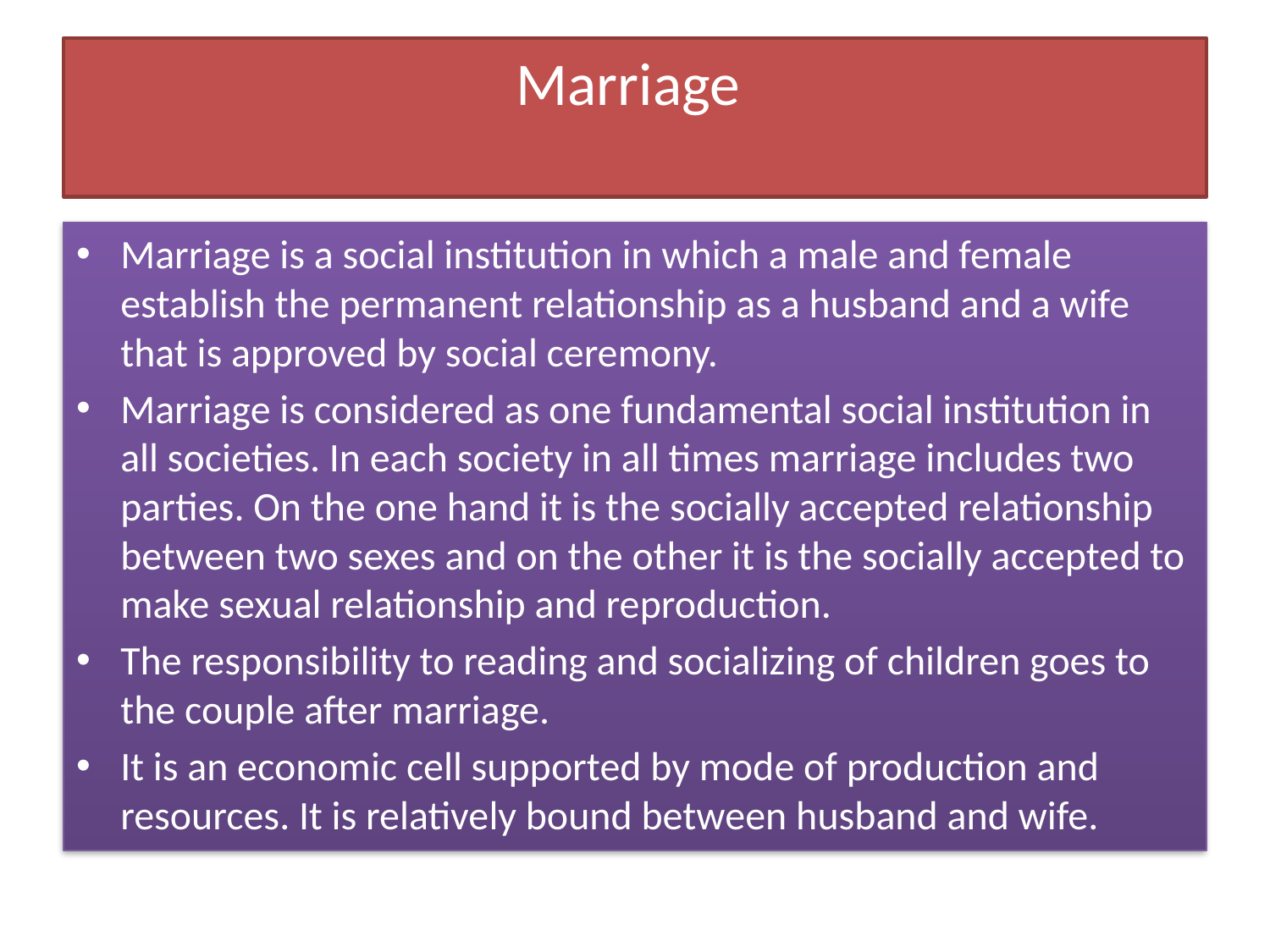

# Marriage
Marriage is a social institution in which a male and female establish the permanent relationship as a husband and a wife that is approved by social ceremony.
Marriage is considered as one fundamental social institution in all societies. In each society in all times marriage includes two parties. On the one hand it is the socially accepted relationship between two sexes and on the other it is the socially accepted to make sexual relationship and reproduction.
The responsibility to reading and socializing of children goes to the couple after marriage.
It is an economic cell supported by mode of production and resources. It is relatively bound between husband and wife.